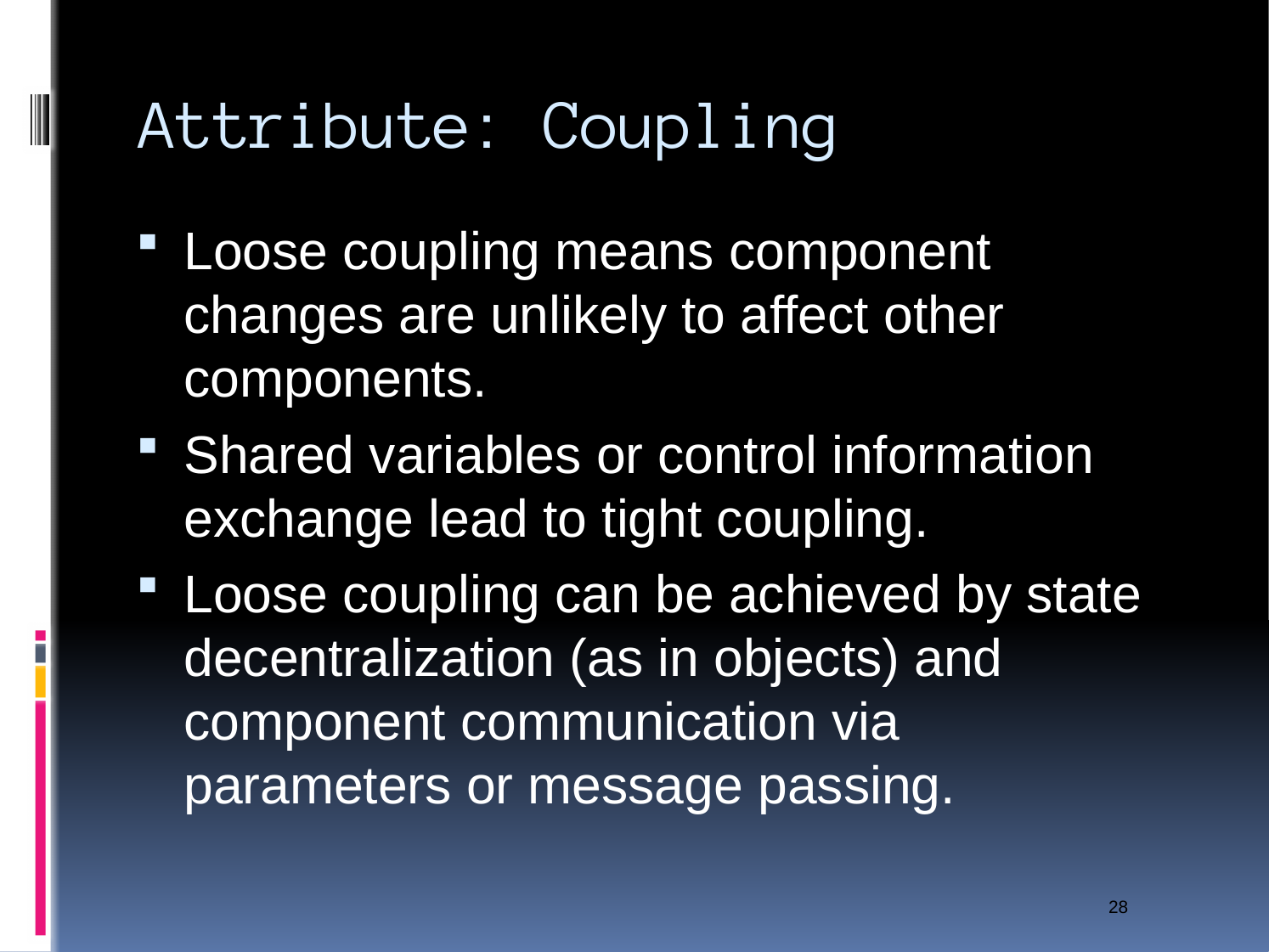

# Attribute: Coupling
Loose coupling means component changes are unlikely to affect other components.
Shared variables or control information
exchange lead to tight coupling.
Loose coupling can be achieved by state
decentralization (as in objects) and component communication via parameters or message passing.
28